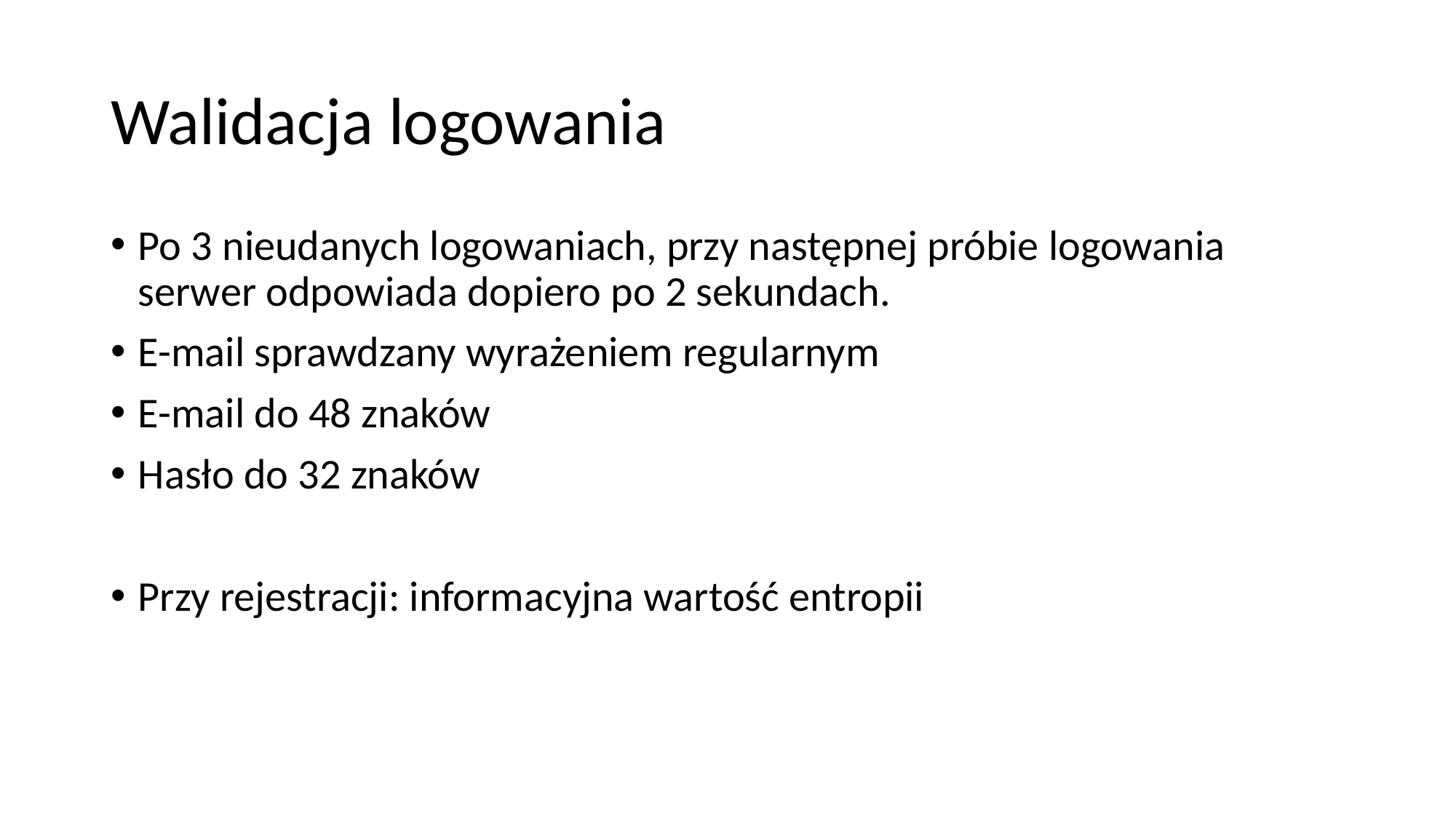

# Walidacja logowania
Po 3 nieudanych logowaniach, przy następnej próbie logowania serwer odpowiada dopiero po 2 sekundach.
E-mail sprawdzany wyrażeniem regularnym
E-mail do 48 znaków
Hasło do 32 znaków

Przy rejestracji: informacyjna wartość entropii